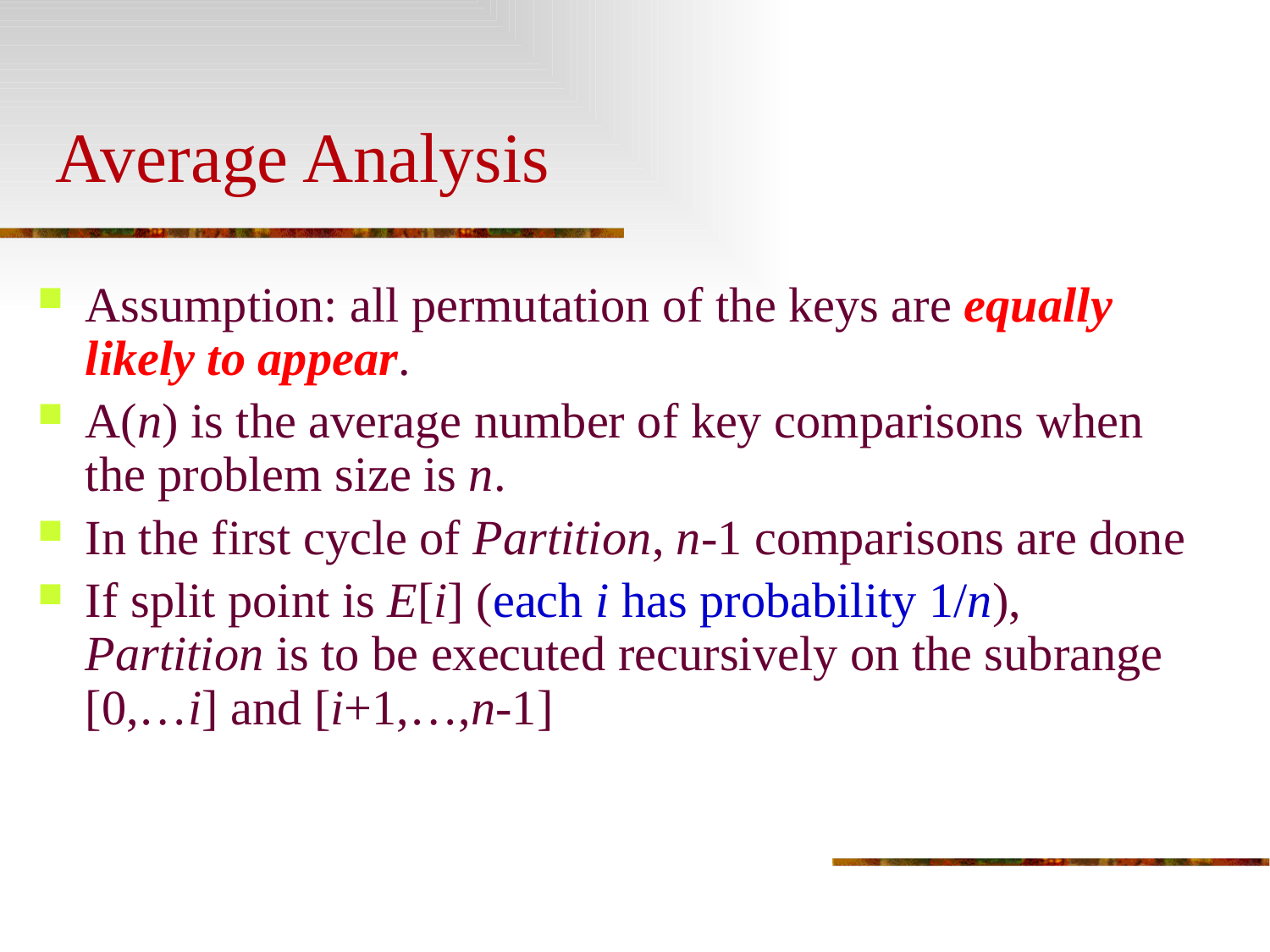

# Average Analysis
Assumption: all permutation of the keys are equally likely to appear.
A(n) is the average number of key comparisons when the problem size is n.
In the first cycle of Partition, n-1 comparisons are done
If split point is E[i] (each i has probability 1/n), Partition is to be executed recursively on the subrange [0,…i] and [i+1,…,n-1]